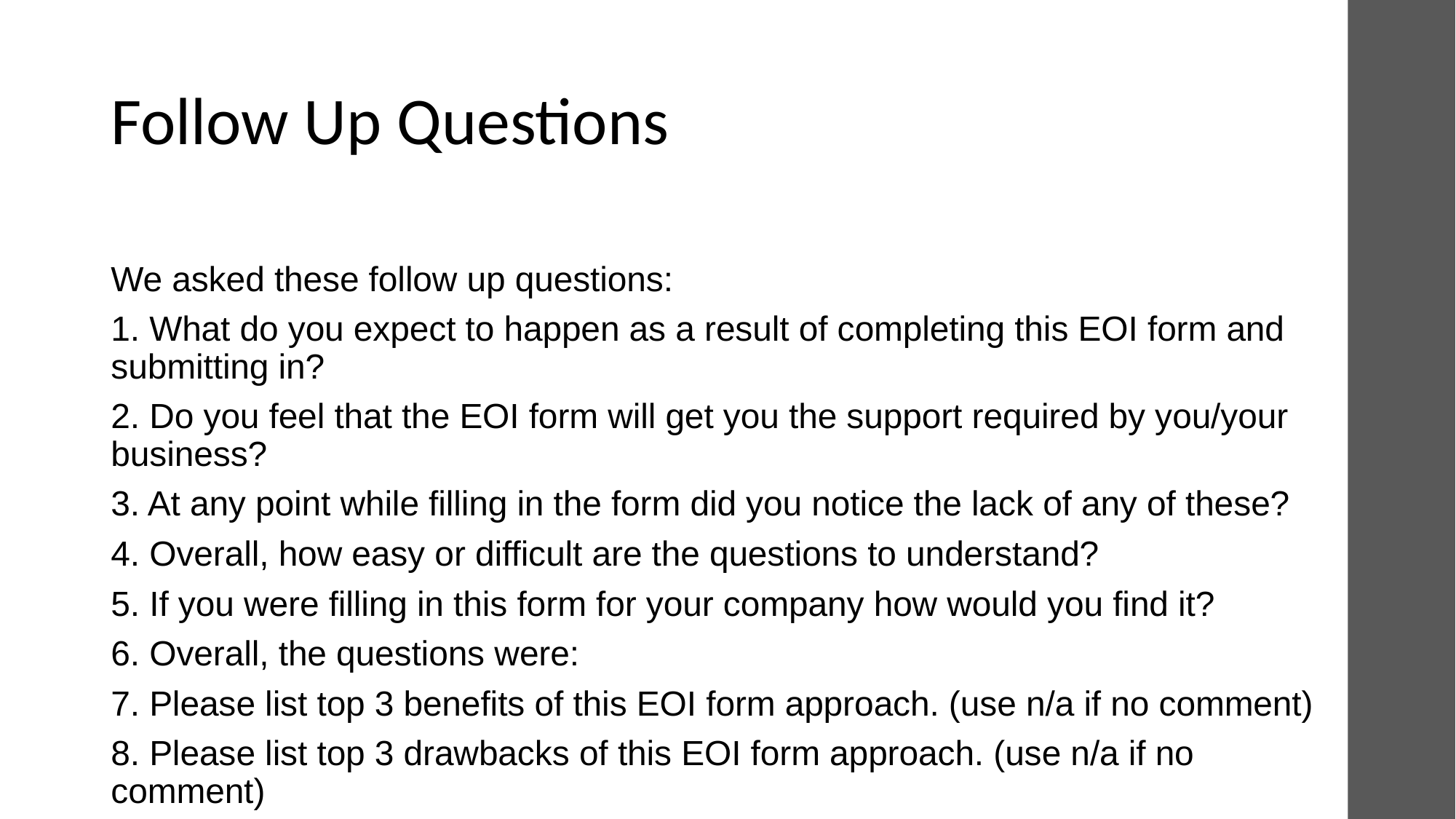

# Follow Up Questions

We asked these follow up questions:
1. What do you expect to happen as a result of completing this EOI form and submitting in?
2. Do you feel that the EOI form will get you the support required by you/your business?
3. At any point while filling in the form did you notice the lack of any of these?
4. Overall, how easy or difficult are the questions to understand?
5. If you were filling in this form for your company how would you find it?
6. Overall, the questions were:
7. Please list top 3 benefits of this EOI form approach. (use n/a if no comment)
8. Please list top 3 drawbacks of this EOI form approach. (use n/a if no comment)